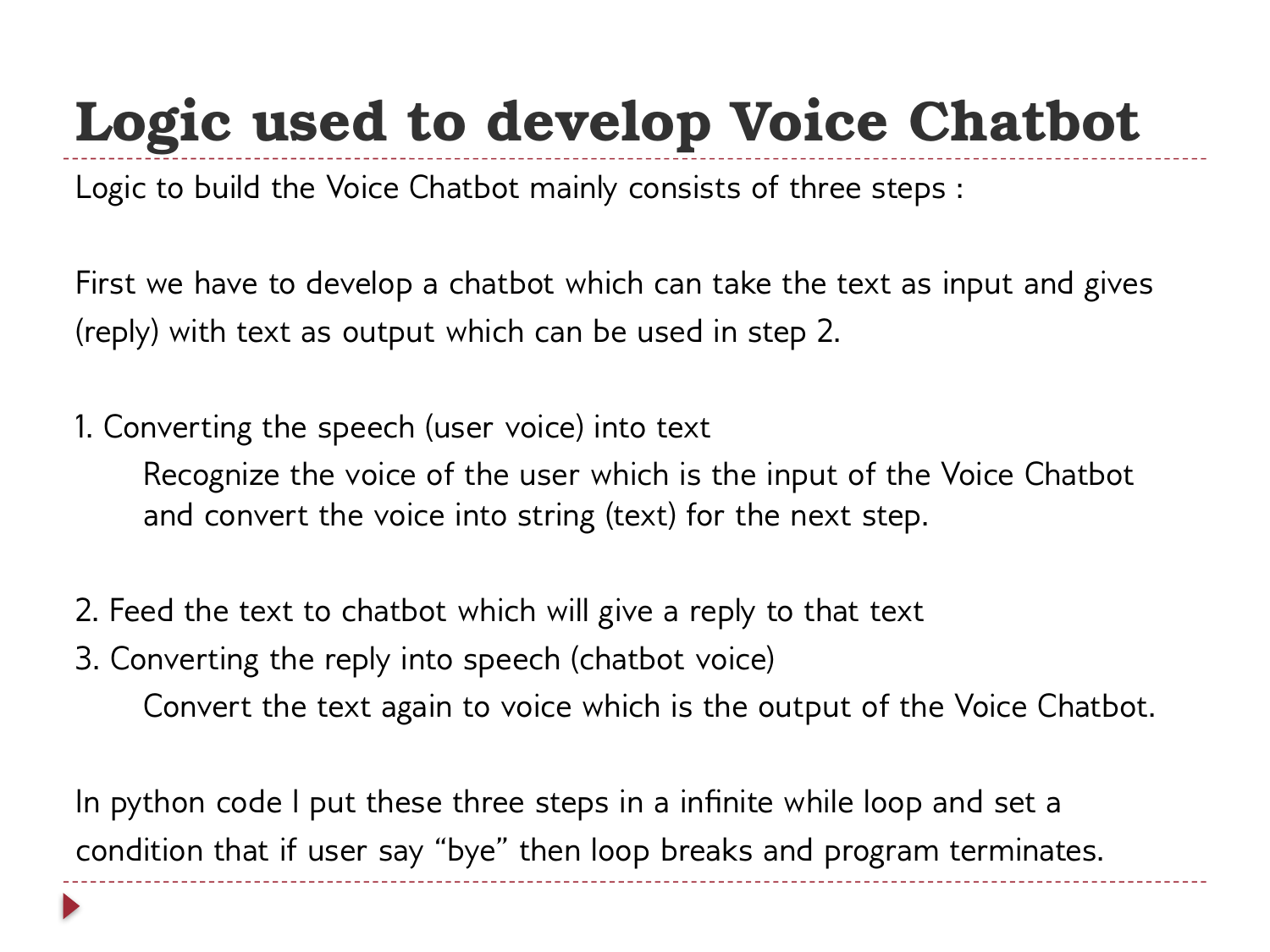

# Logic used to develop Voice Chatbot
Logic to build the Voice Chatbot mainly consists of three steps :

First we have to develop a chatbot which can take the text as input and gives
(reply) with text as output which can be used in step 2.

1. Converting the speech (user voice) into text
	Recognize the voice of the user which is the input of the Voice Chatbot and convert the voice into string (text) for the next step.

2. Feed the text to chatbot which will give a reply to that text
3. Converting the reply into speech (chatbot voice)
	Convert the text again to voice which is the output of the Voice Chatbot.

In python code I put these three steps in a infinite while loop and set a
condition that if user say “bye” then loop breaks and program terminates.